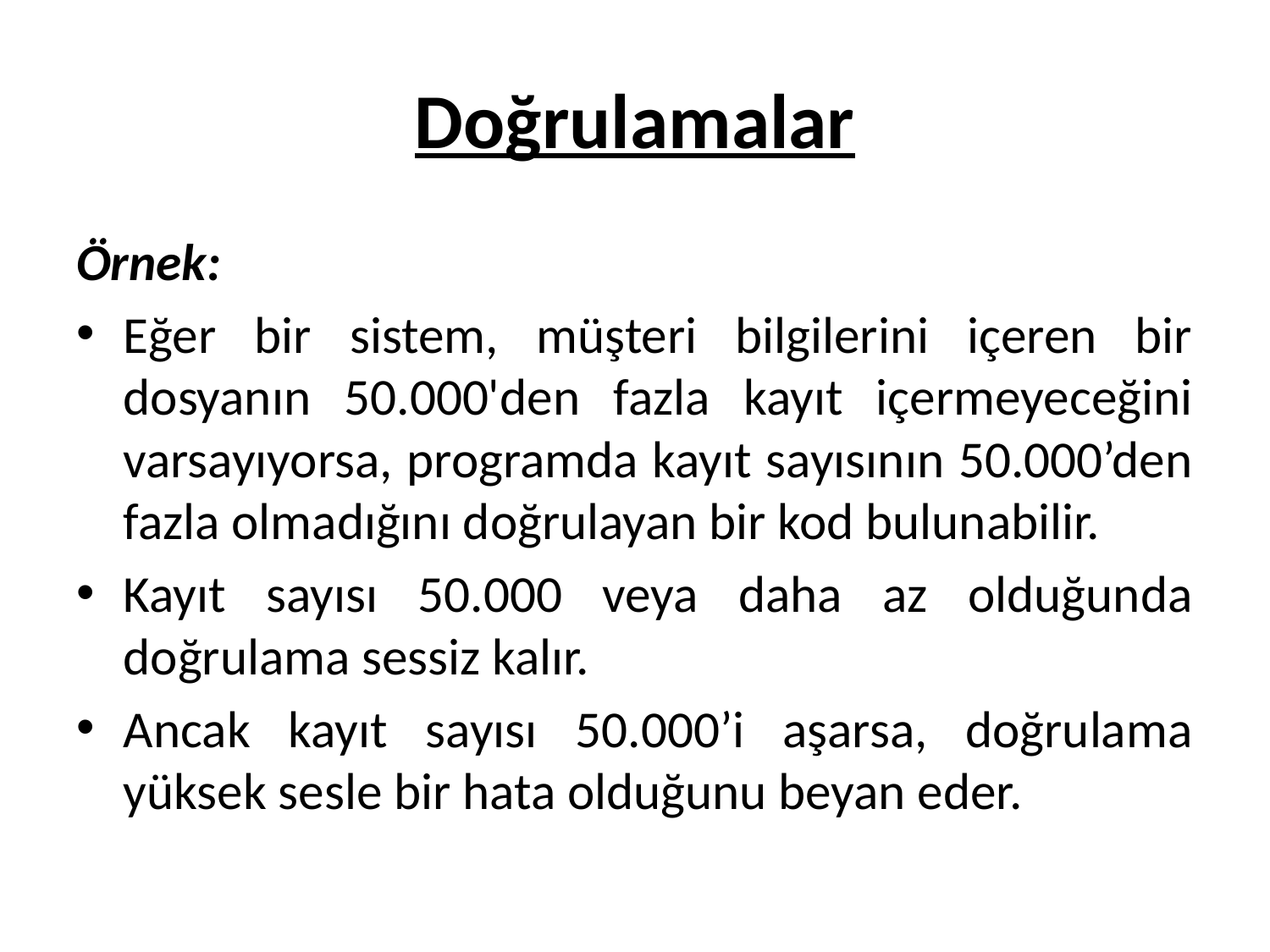

# Doğrulamalar
Örnek:
Eğer bir sistem, müşteri bilgilerini içeren bir dosyanın 50.000'den fazla kayıt içermeyeceğini varsayıyorsa, programda kayıt sayısının 50.000’den fazla olmadığını doğrulayan bir kod bulunabilir.
Kayıt sayısı 50.000 veya daha az olduğunda doğrulama sessiz kalır.
Ancak kayıt sayısı 50.000’i aşarsa, doğrulama yüksek sesle bir hata olduğunu beyan eder.